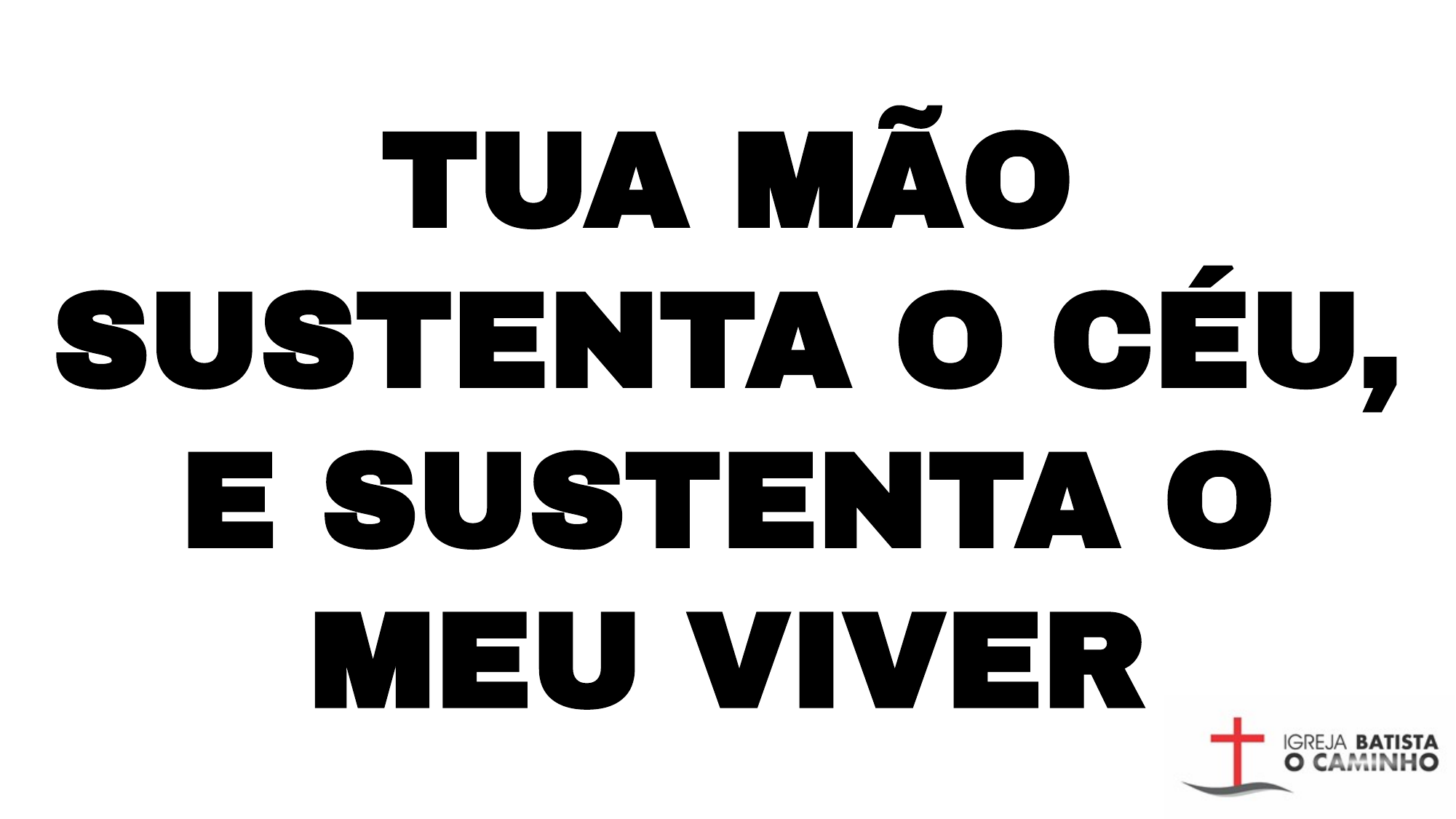

TUA MÃO SUSTENTA O CÉU,
E SUSTENTA O MEU VIVER
#